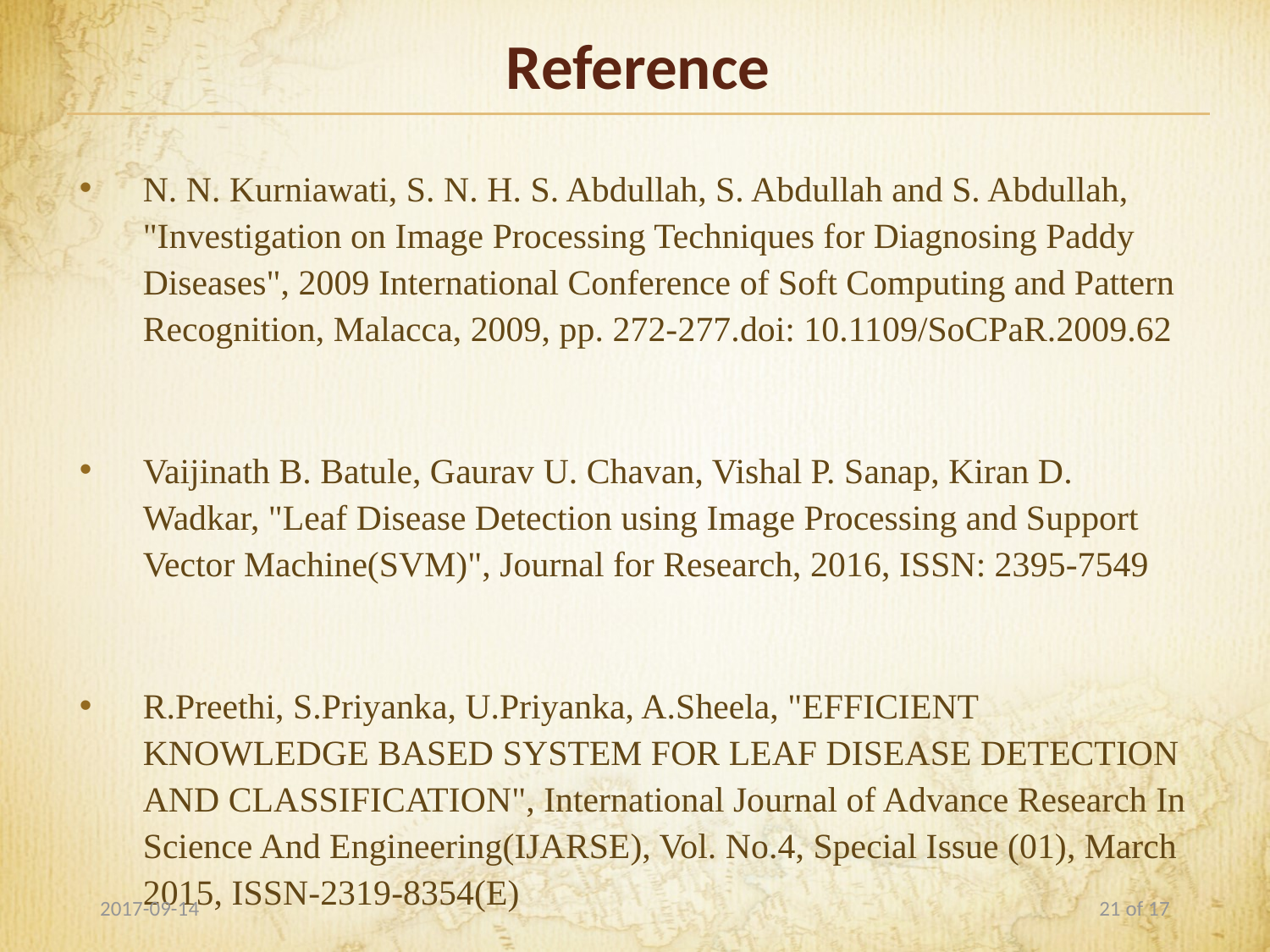

# Reference
N. N. Kurniawati, S. N. H. S. Abdullah, S. Abdullah and S. Abdullah, "Investigation on Image Processing Techniques for Diagnosing Paddy Diseases", 2009 International Conference of Soft Computing and Pattern Recognition, Malacca, 2009, pp. 272-277.doi: 10.1109/SoCPaR.2009.62

Vaijinath B. Batule, Gaurav U. Chavan, Vishal P. Sanap, Kiran D. Wadkar, "Leaf Disease Detection using Image Processing and Support Vector Machine(SVM)", Journal for Research, 2016, ISSN: 2395-7549

R.Preethi, S.Priyanka, U.Priyanka, A.Sheela, "EFFICIENT KNOWLEDGE BASED SYSTEM FOR LEAF DISEASE DETECTION AND CLASSIFICATION", International Journal of Advance Research In Science And Engineering(IJARSE), Vol. No.4, Special Issue (01), March 2015, ISSN-2319-8354(E)
2017-09-14
21 of 17